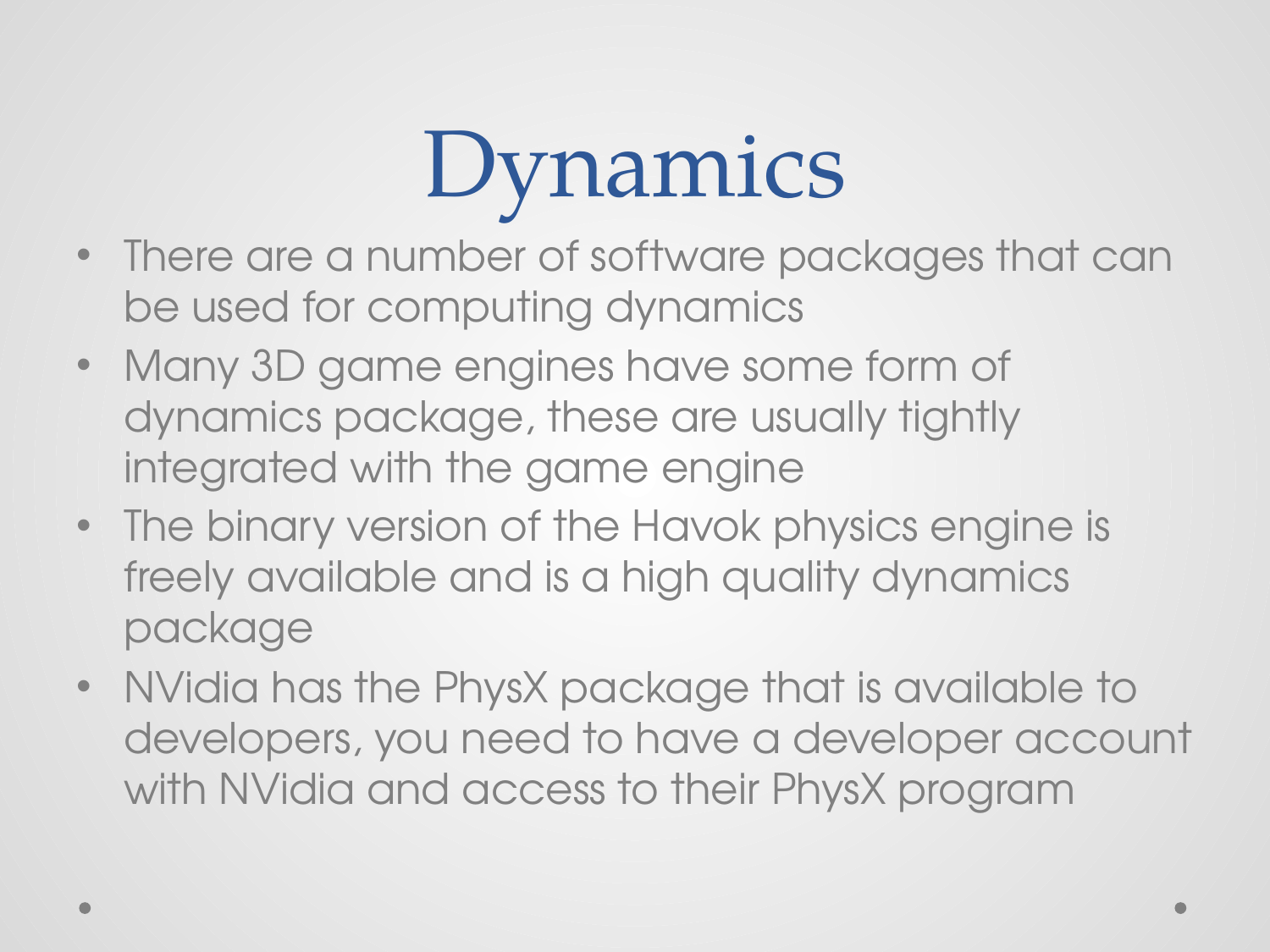

# Dynamics
There are a number of software packages that can be used for computing dynamics
Many 3D game engines have some form of dynamics package, these are usually tightly integrated with the game engine
The binary version of the Havok physics engine is freely available and is a high quality dynamics package
NVidia has the PhysX package that is available to developers, you need to have a developer account with NVidia and access to their PhysX program